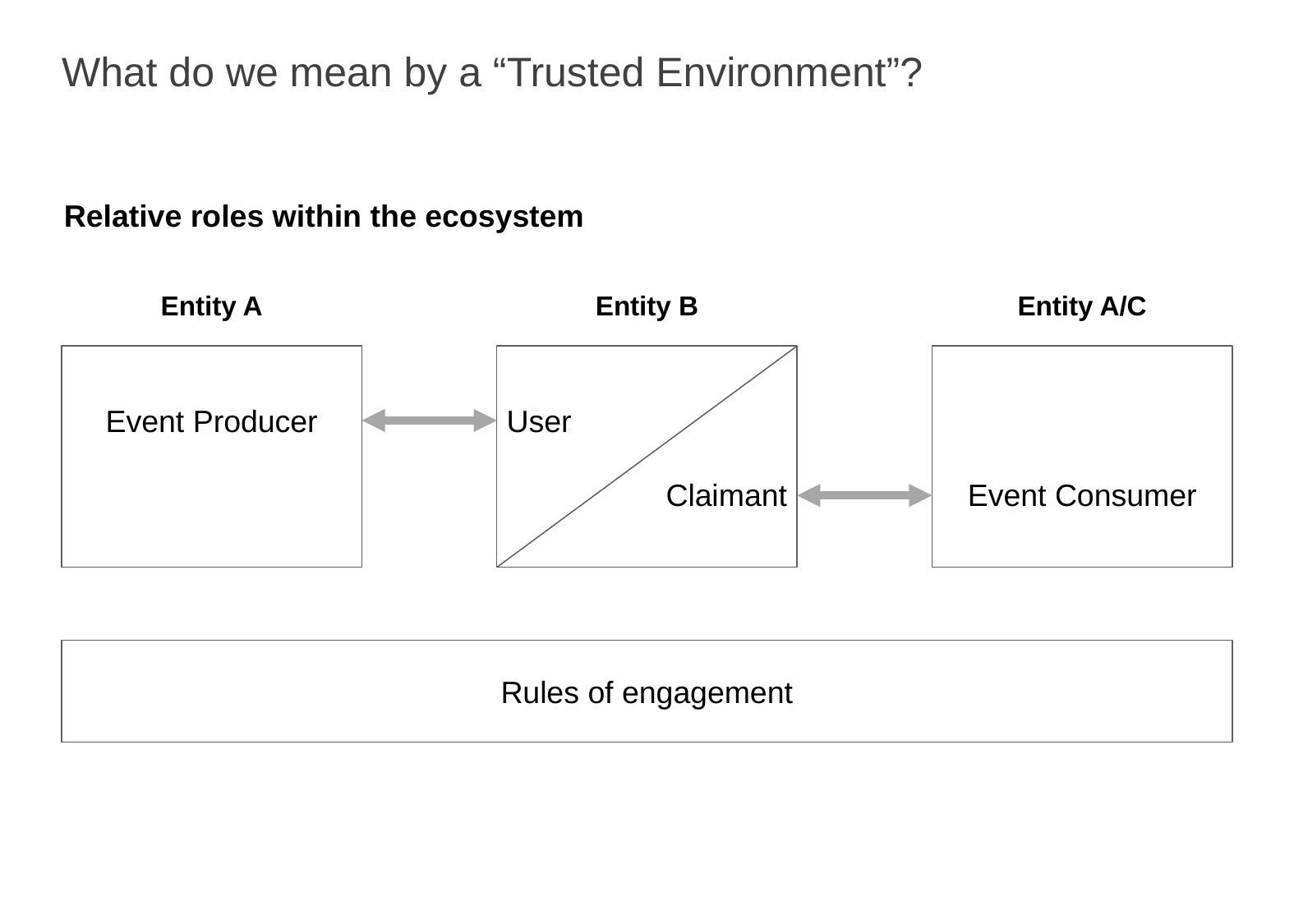

# What do we mean by a “Trusted Environment”?
Relative roles within the ecosystem
Entity A/C
Entity B
Entity A
User

Claimant

Event Consumer
Event Producer

Rules of engagement